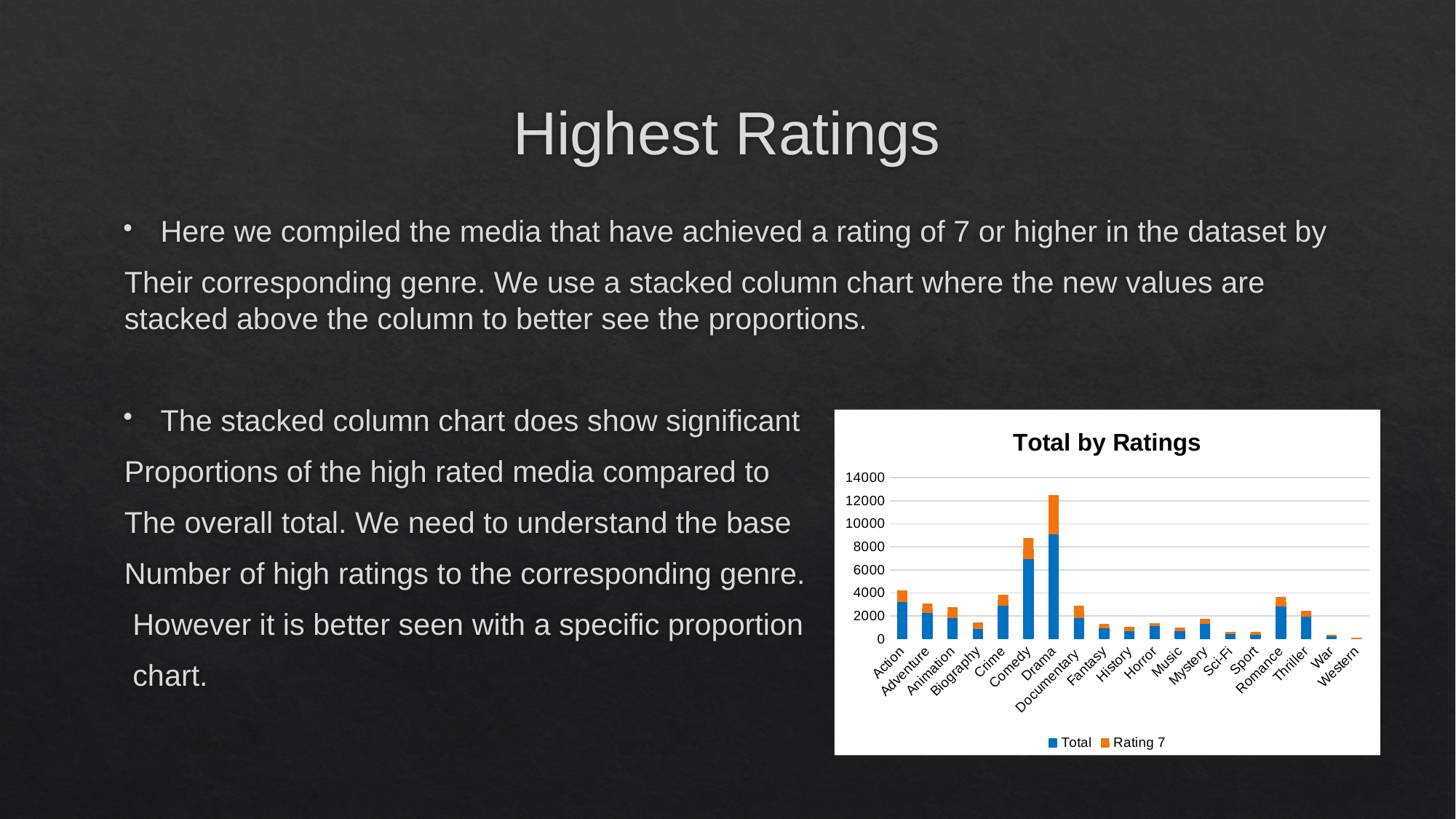

# Highest Ratings
Here we compiled the media that have achieved a rating of 7 or higher in the dataset by
Their corresponding genre. We use a stacked column chart where the new values are stacked above the column to better see the proportions.

The stacked column chart does show significant
Proportions of the high rated media compared to
The overall total. We need to understand the base
Number of high ratings to the corresponding genre.
 However it is better seen with a specific proportion
 chart.

### Chart: Total by Ratings

| Category | Total | Rating 7 |
|---|---|---|
| Action | 3244.0 | 962.0 |
| Adventure | 2309.0 | 759.0 |
| Animation | 1850.0 | 863.0 |
| Biography | 941.0 | 498.0 |
| Crime | 2919.0 | 898.0 |
| Comedy | 6960.0 | 1797.0 |
| Drama | 9128.0 | 3328.0 |
| Documentary  | 1880.0 | 1016.0 |
| Fantasy | 958.0 | 311.0 |
| History | 713.0 | 344.0 |
| Horror | 1185.0 | 142.0 |
| Music | 719.0 | 249.0 |
| Mystery | 1360.0 | 379.0 |
| Sci-Fi | 487.0 | 115.0 |
| Sport | 422.0 | 182.0 |
| Romance | 2839.0 | 804.0 |
| Thriller | 2010.0 | 416.0 |
| War | 267.0 | 104.0 |
| Western | 58.0 | 17.0 |